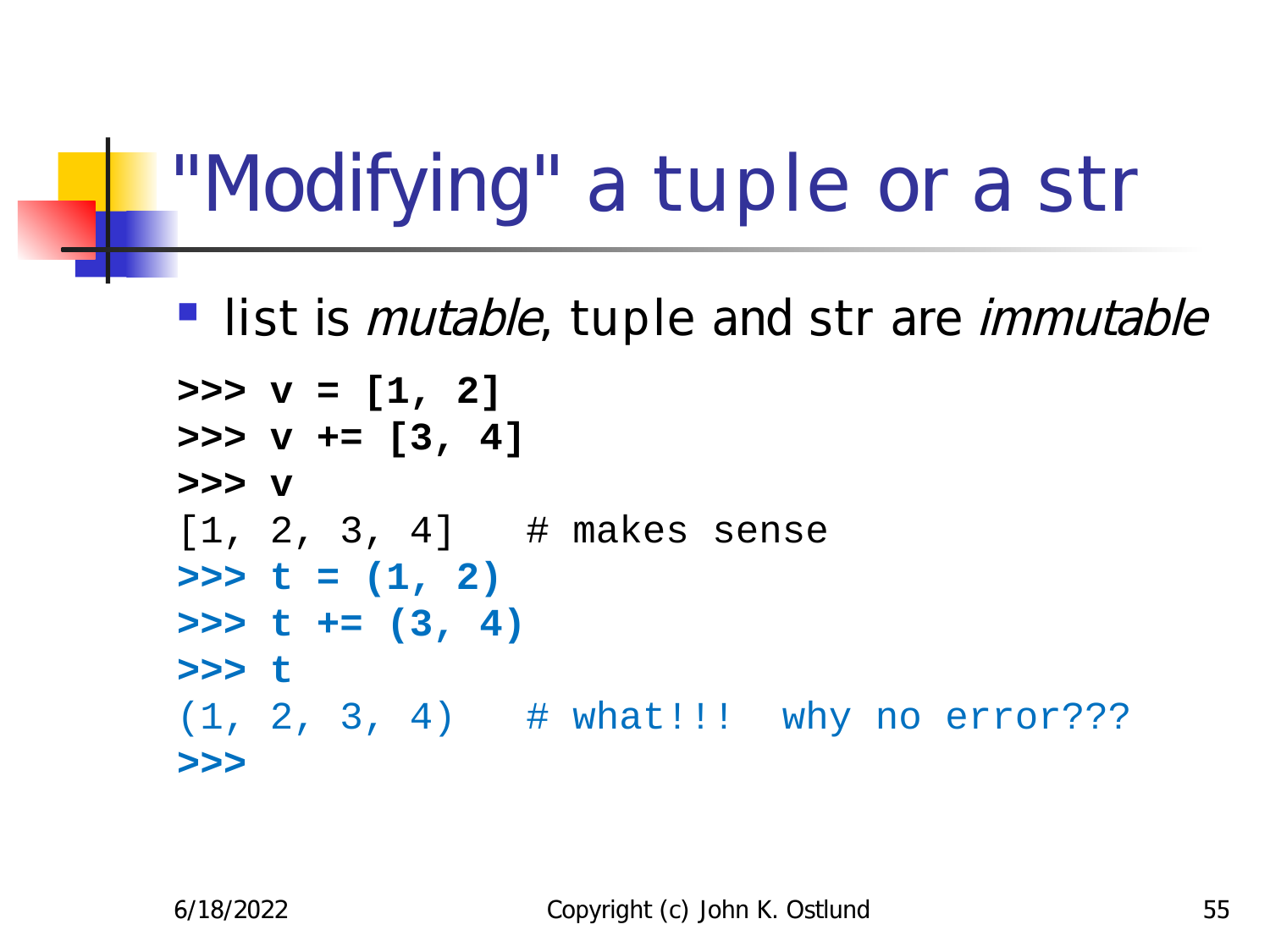

# "Modifying" a tuple or a str
list is mutable, tuple and str are immutable

>>> v = [1, 2]
>>> v += [3, 4]
>>> v
[1, 2, 3, 4]   # makes sense
>>> t = (1, 2)
>>> t += (3, 4)
>>> t
(1, 2, 3, 4)   # what!!!  why no error???
>>>

6/18/2022
Copyright (c) John K. Ostlund
55